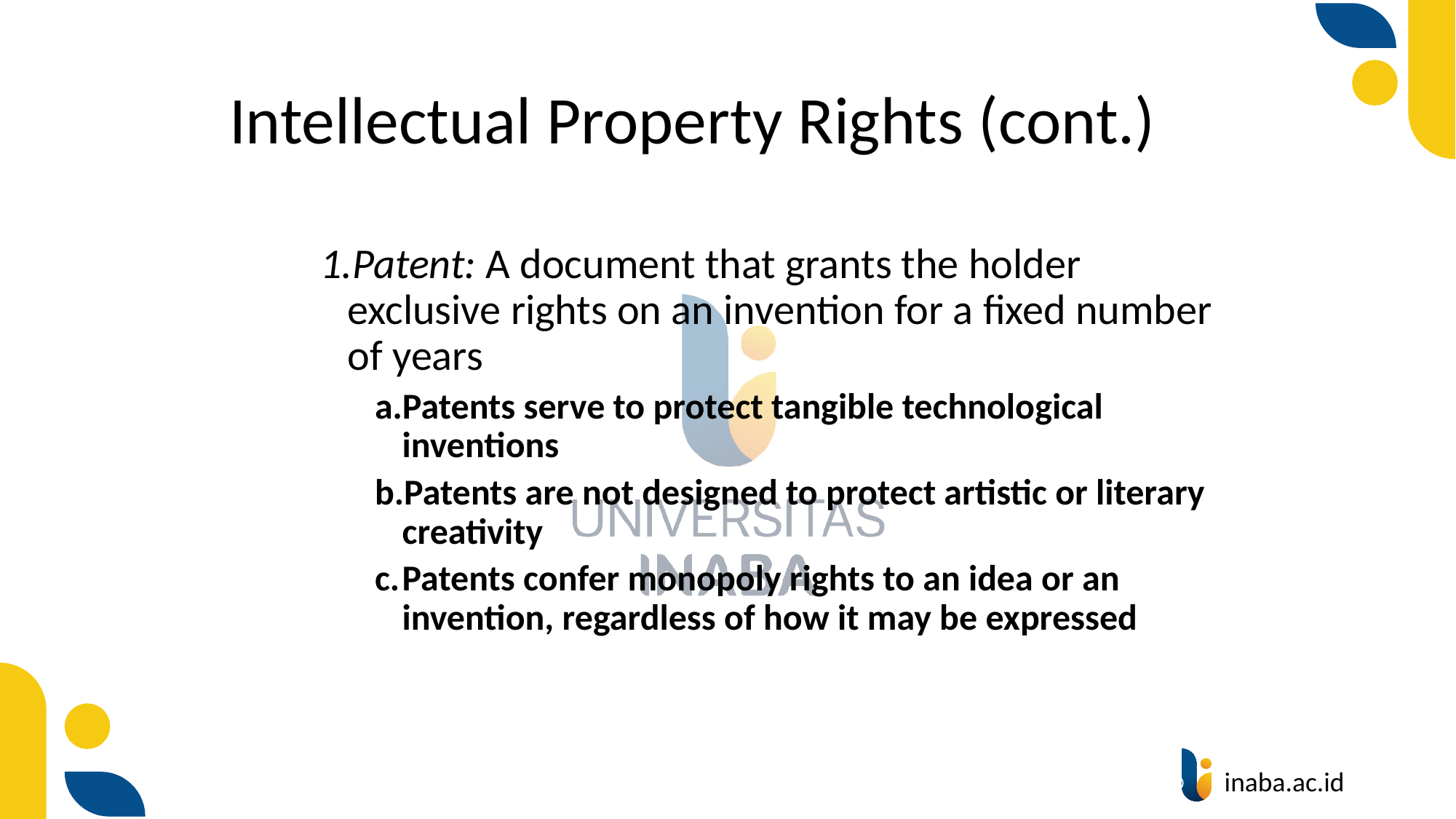

# Intellectual Property Rights (cont.)
Patent: A document that grants the holder exclusive rights on an invention for a fixed number of years
Patents serve to protect tangible technological inventions
Patents are not designed to protect artistic or literary creativity
Patents confer monopoly rights to an idea or an invention, regardless of how it may be expressed
38
© Prentice Hall 2020